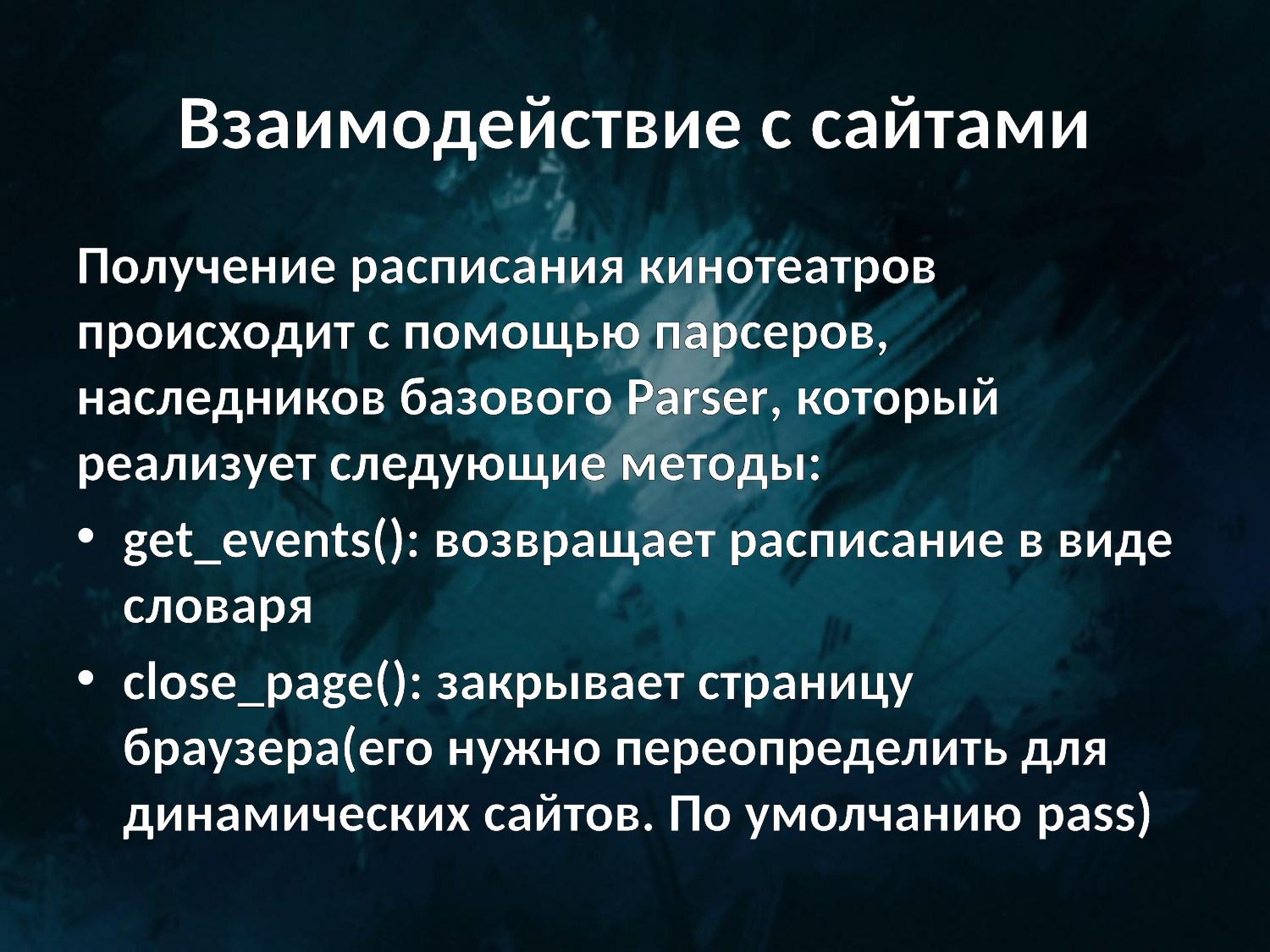

# Взаимодействие с сайтами
Получение расписания кинотеатров происходит с помощью парсеров, наследников базового Parser, который реализует следующие методы:
get_events(): возвращает расписание в виде словаря
close_page(): закрывает страницу браузера(его нужно переопределить для динамических сайтов. По умолчанию pass)